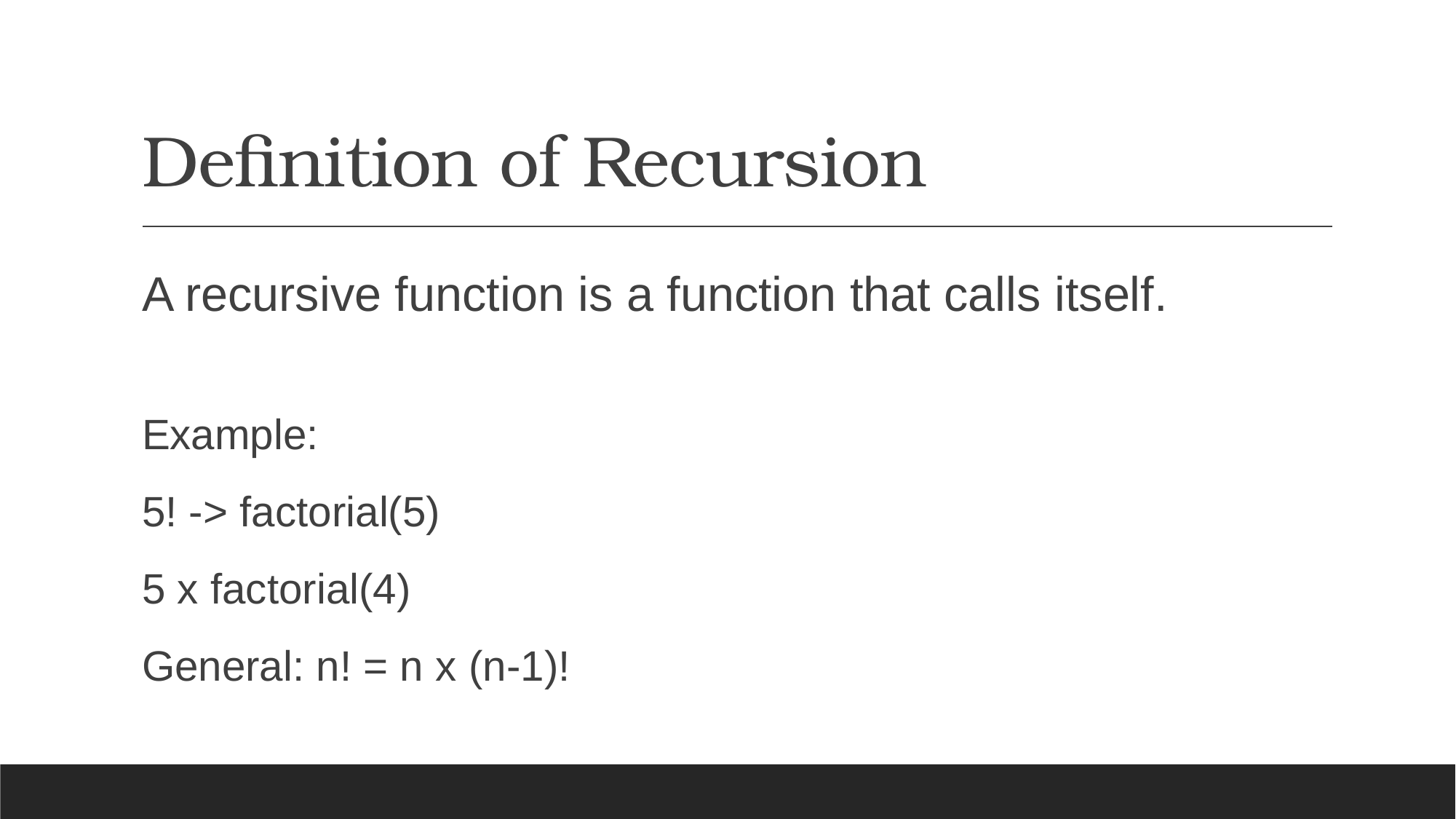

# Definition of Recursion
A recursive function is a function that calls itself.

Example:
5! -> factorial(5)
5 x factorial(4)
General: n! = n x (n-1)!